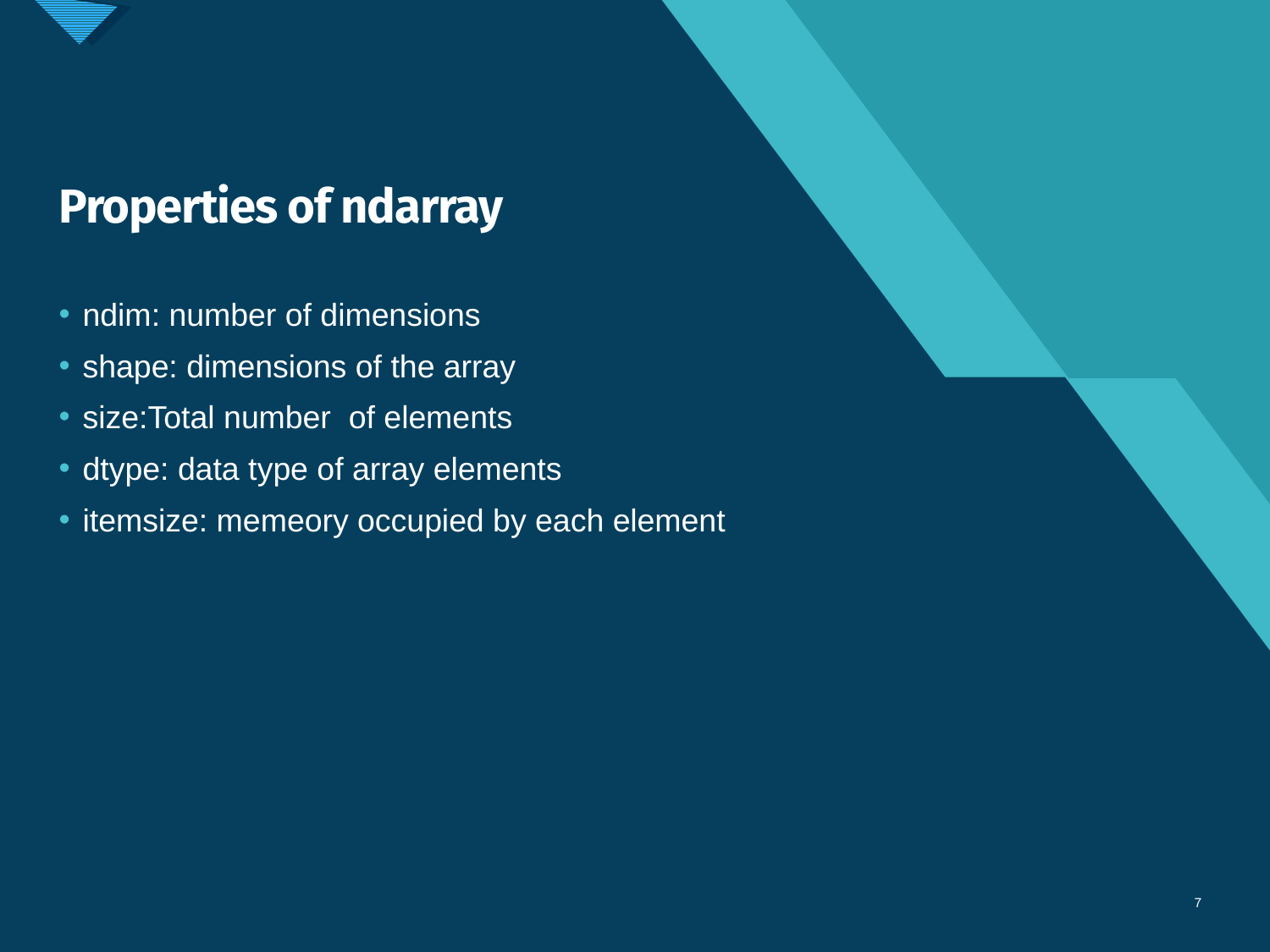

# Properties of ndarray
ndim: number of dimensions
shape: dimensions of the array
size:Total number  of elements
dtype: data type of array elements
itemsize: memeory occupied by each element
7